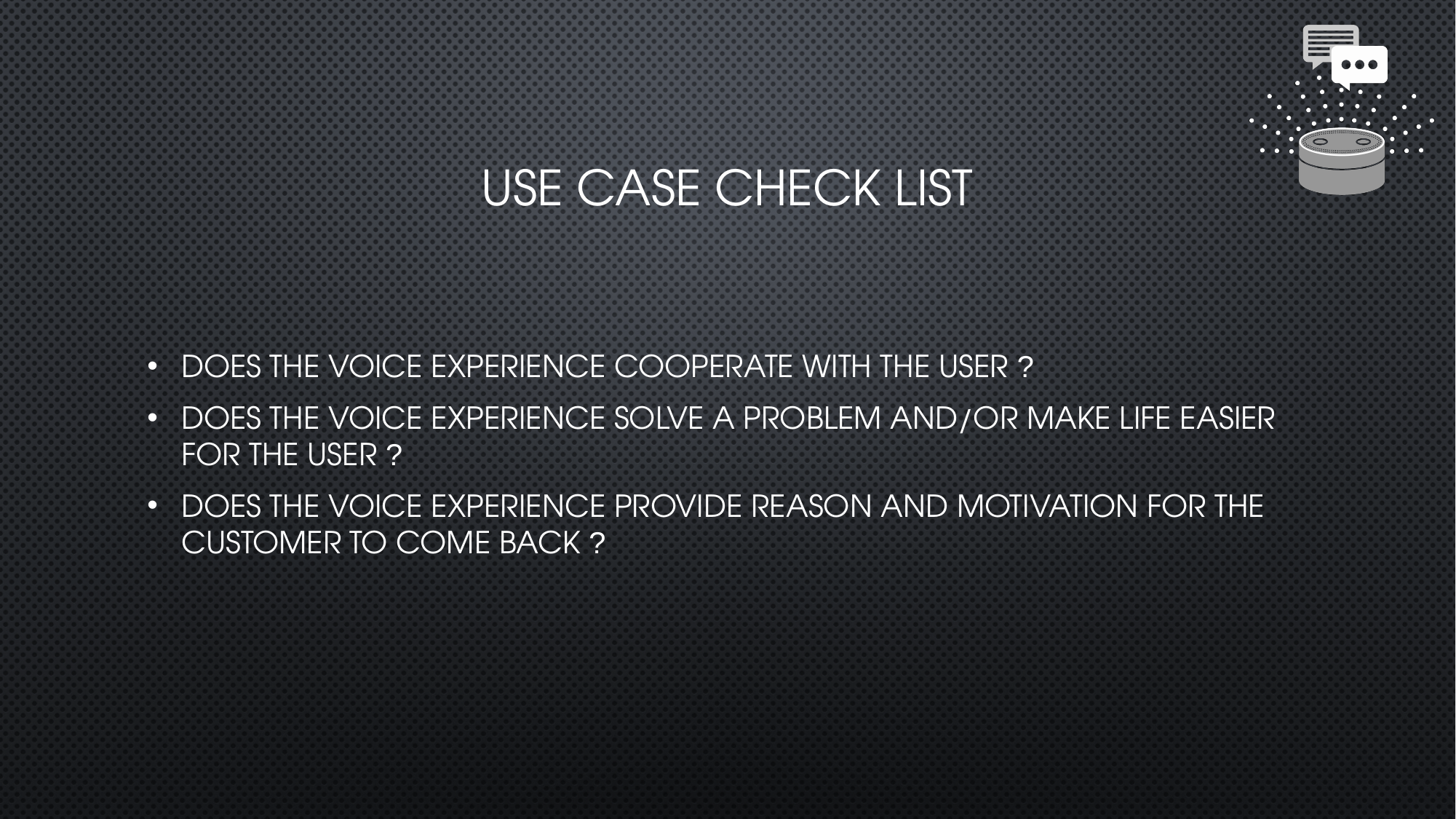

# Use case check list
Does the voice experience cooperate with the user ?
Does the voice experience solve a problem and/or make life easier for the user ?
Does the voice experience provide reason and motivation for the customer to come back ?